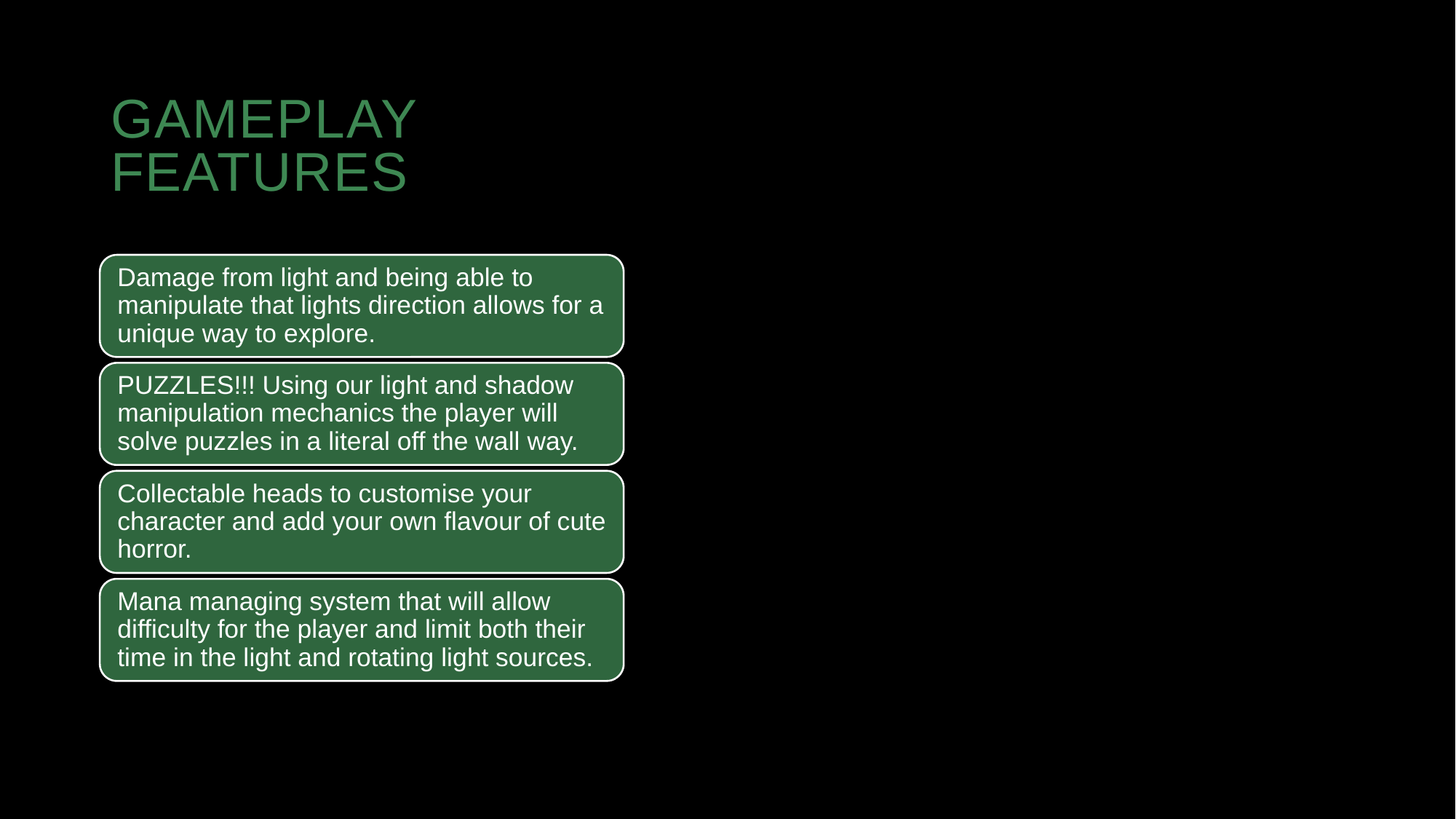

Gameplay Features
Damage from light and being able to manipulate that lights direction allows for a unique way to explore.
PUZZLES!!! Using our light and shadow manipulation mechanics the player will solve puzzles in a literal off the wall way.
Collectable heads to customise your character and add your own flavour of cute horror.
Mana managing system that will allow difficulty for the player and limit both their time in the light and rotating light sources.